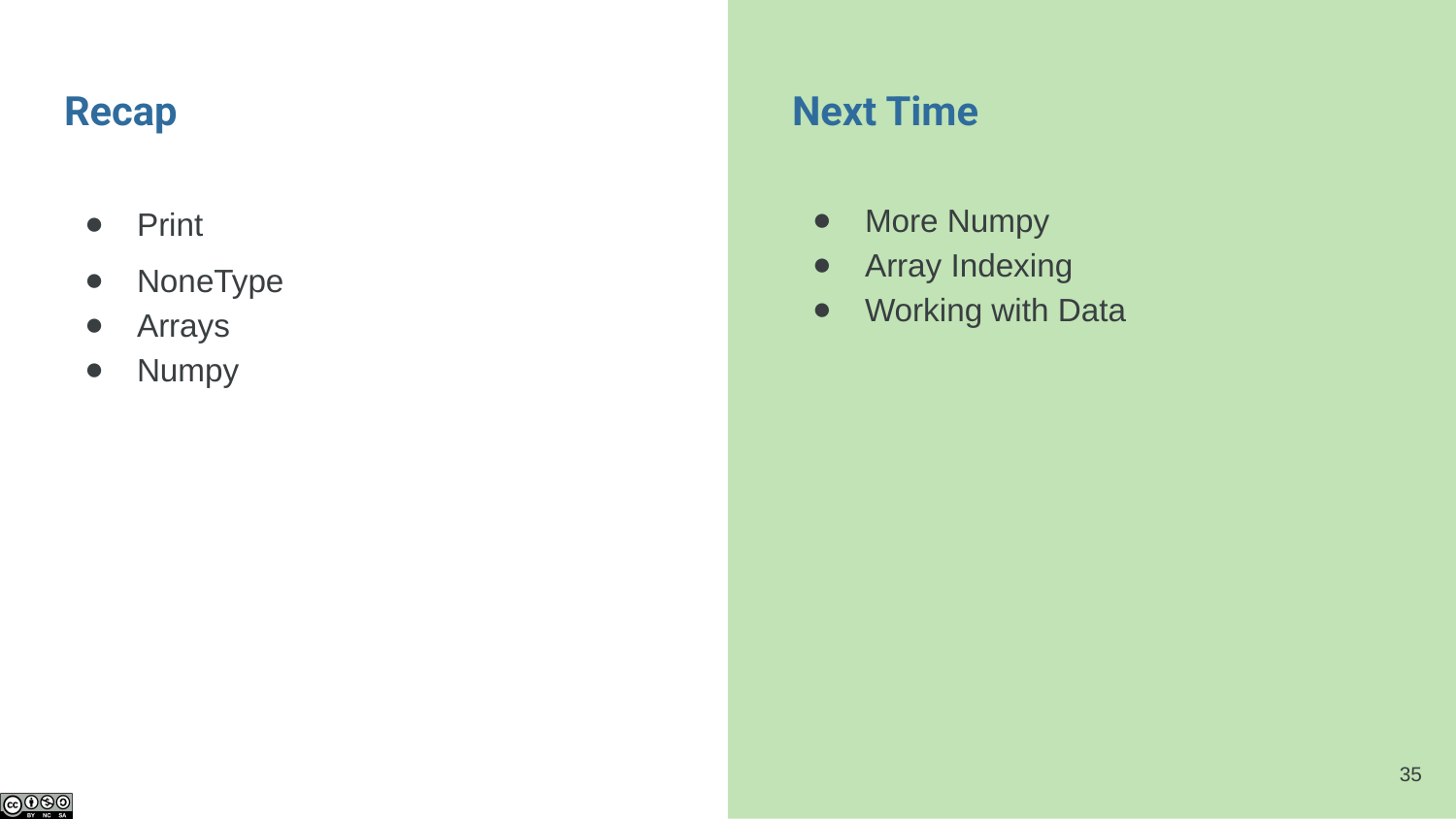

# Recap
Next Time
More Numpy
Array Indexing
Working with Data

Print
NoneType
Arrays
Numpy

35